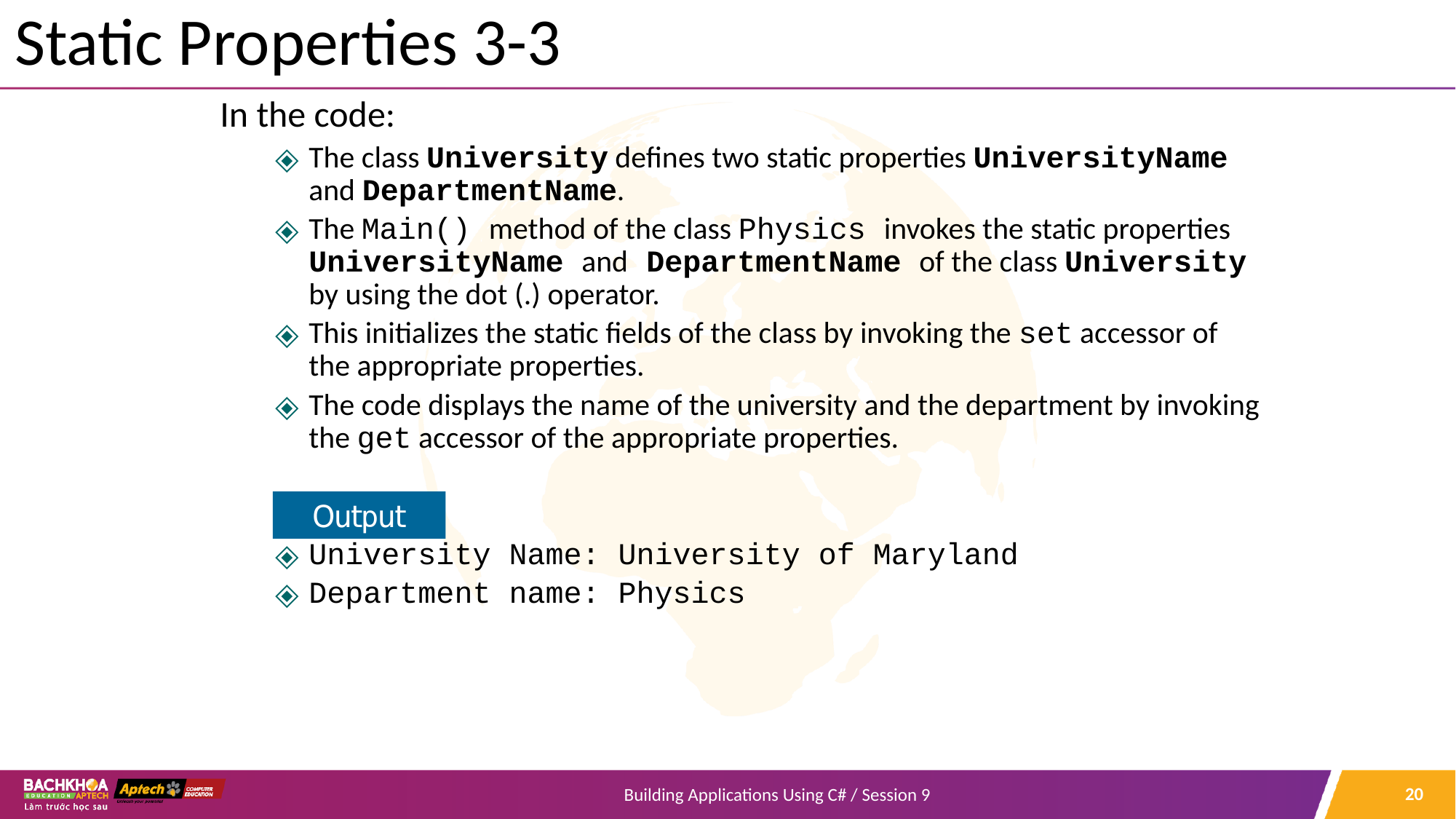

# Static Properties 3-3
In the code:
The class University defines two static properties UniversityName and DepartmentName.
The Main() method of the class Physics invokes the static properties UniversityName and DepartmentName of the class University by using the dot (.) operator.
This initializes the static fields of the class by invoking the set accessor of the appropriate properties.
The code displays the name of the university and the department by invoking the get accessor of the appropriate properties.

University Name: University of Maryland
Department name: Physics

Output
20
Building Applications Using C# / Session 9